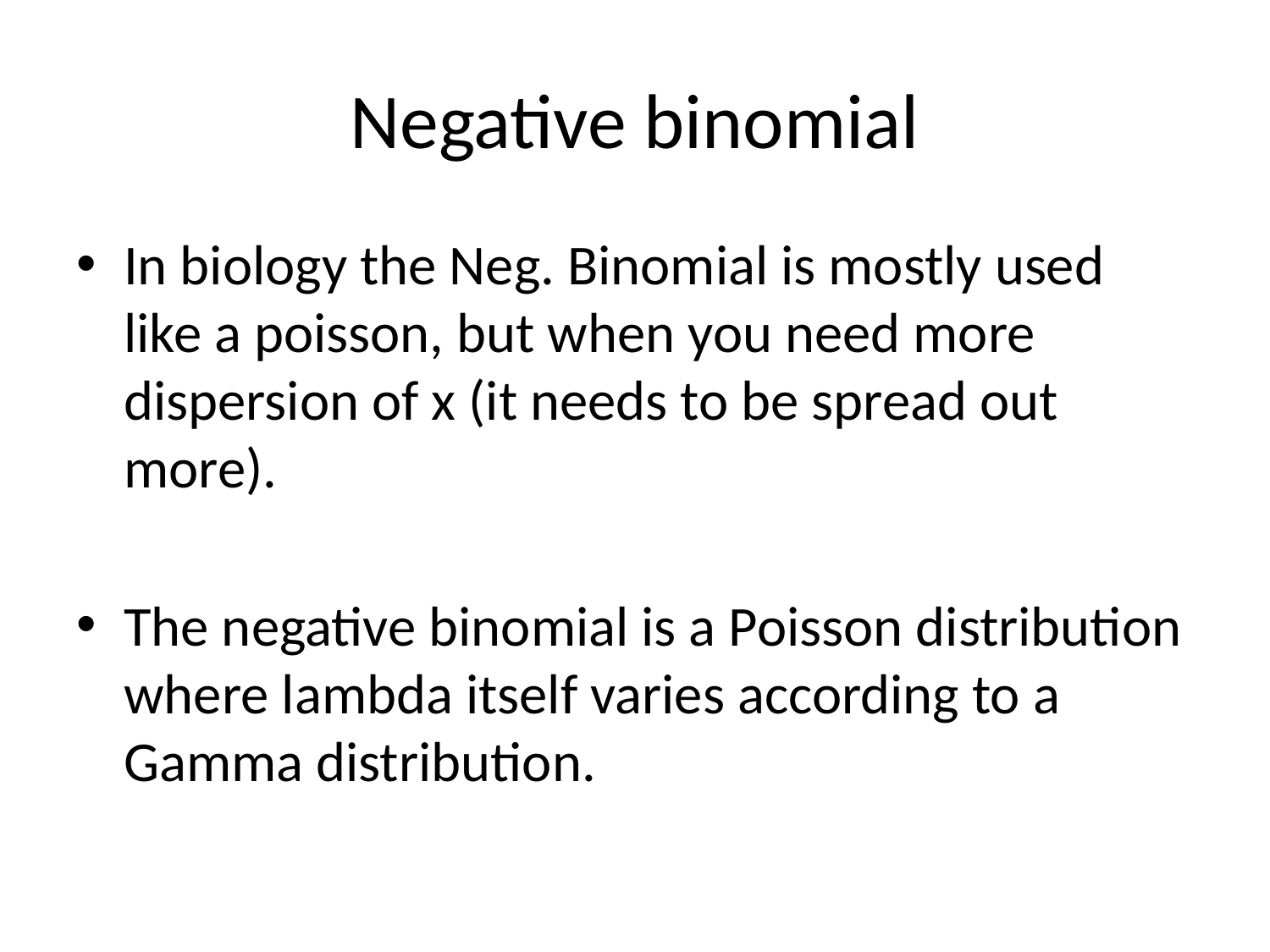

# Negative binomial
In biology the Neg. Binomial is mostly used like a poisson, but when you need more dispersion of x (it needs to be spread out more).

The negative binomial is a Poisson distribution where lambda itself varies according to a Gamma distribution.